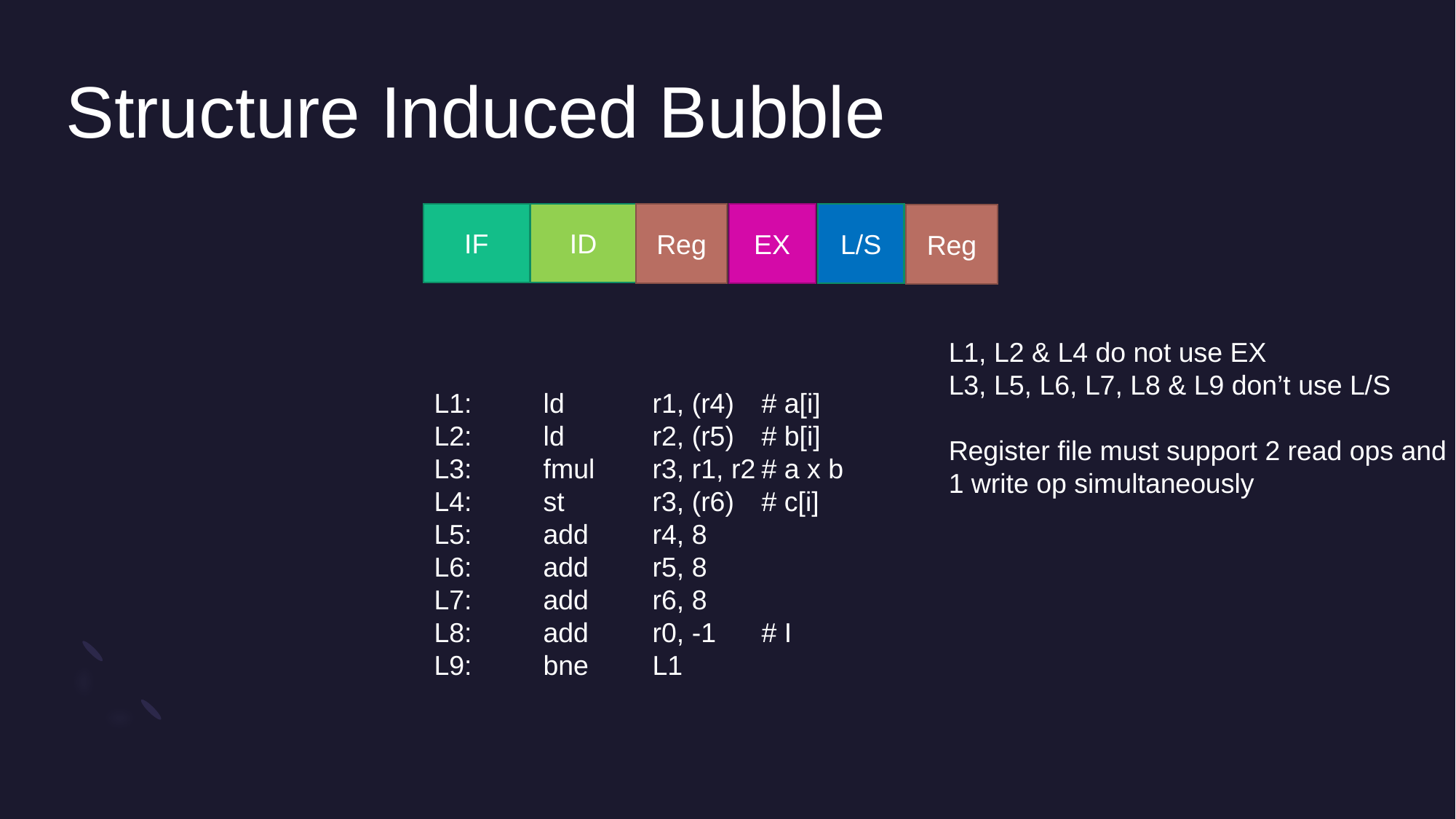

# Structure Induced Bubble
L/S
EX
IF
ID
Reg
Reg
L1, L2 & L4 do not use EX
L3, L5, L6, L7, L8 & L9 don’t use L/S

Register file must support 2 read ops and
1 write op simultaneously

L1:	ld 	r1, (r4)	# a[i]
L2:	ld 	r2, (r5)	# b[i]
L3:	fmul 	r3, r1, r2	# a x b
L4:	st	r3, (r6)	# c[i]
L5:	add	r4, 8
L6:	add	r5, 8
L7:	add	r6, 8
L8:	add	r0, -1	# I
L9:	bne	L1